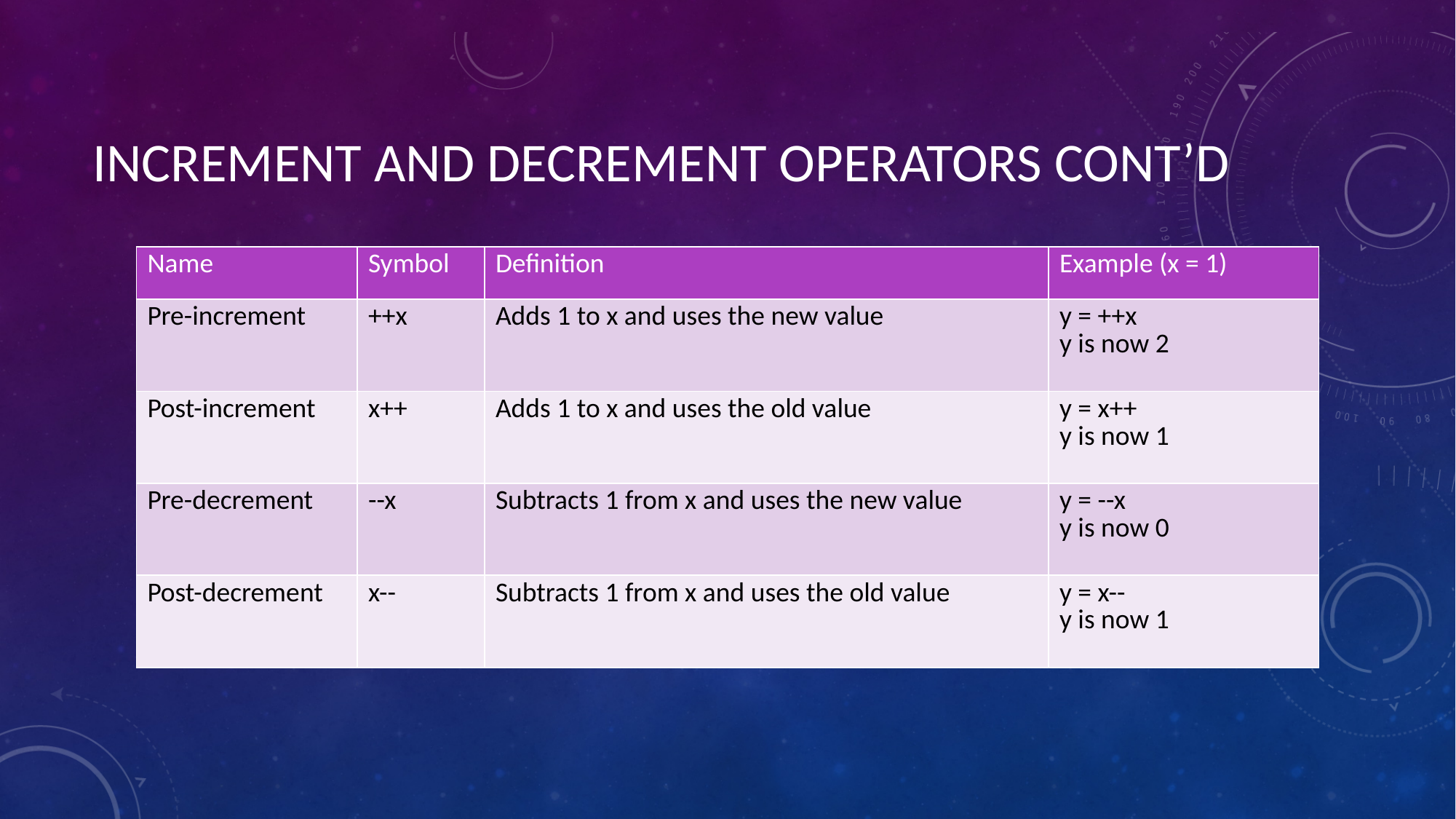

# Increment and decrement operators cont’d
| Name | Symbol | Definition | Example (x = 1) |
| --- | --- | --- | --- |
| Pre-increment | ++x | Adds 1 to x and uses the new value | y = ++x y is now 2 |
| Post-increment | x++ | Adds 1 to x and uses the old value | y = x++ y is now 1 |
| Pre-decrement | --x | Subtracts 1 from x and uses the new value | y = --x y is now 0 |
| Post-decrement | x-- | Subtracts 1 from x and uses the old value | y = x-- y is now 1 |